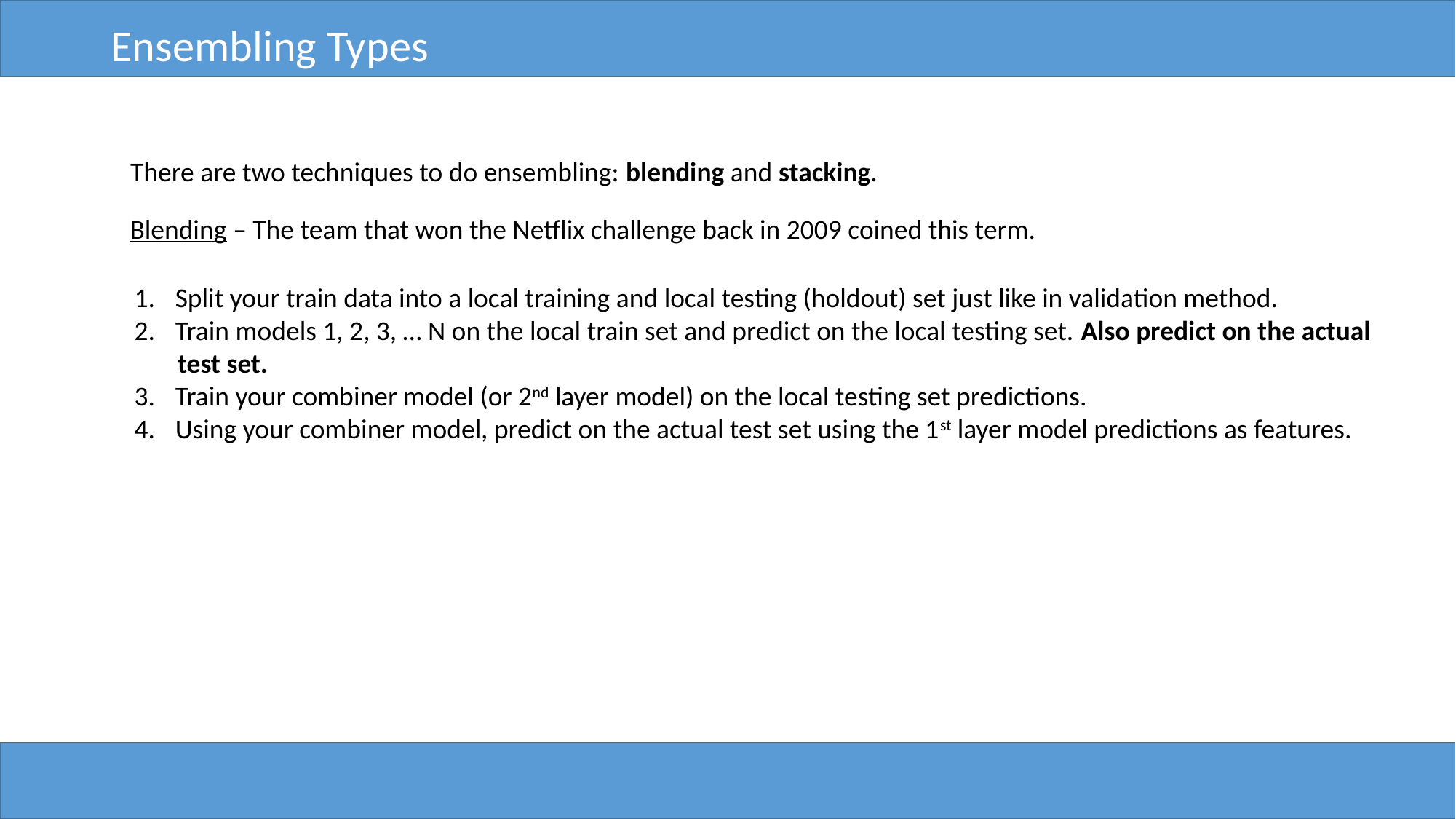

# Ensembling Types
There are two techniques to do ensembling: blending and stacking.
Blending – The team that won the Netflix challenge back in 2009 coined this term.
Split your train data into a local training and local testing (holdout) set just like in validation method.
Train models 1, 2, 3, … N on the local train set and predict on the local testing set. Also predict on the actual
       test set.
Train your combiner model (or 2nd layer model) on the local testing set predictions.
Using your combiner model, predict on the actual test set using the 1st layer model predictions as features.